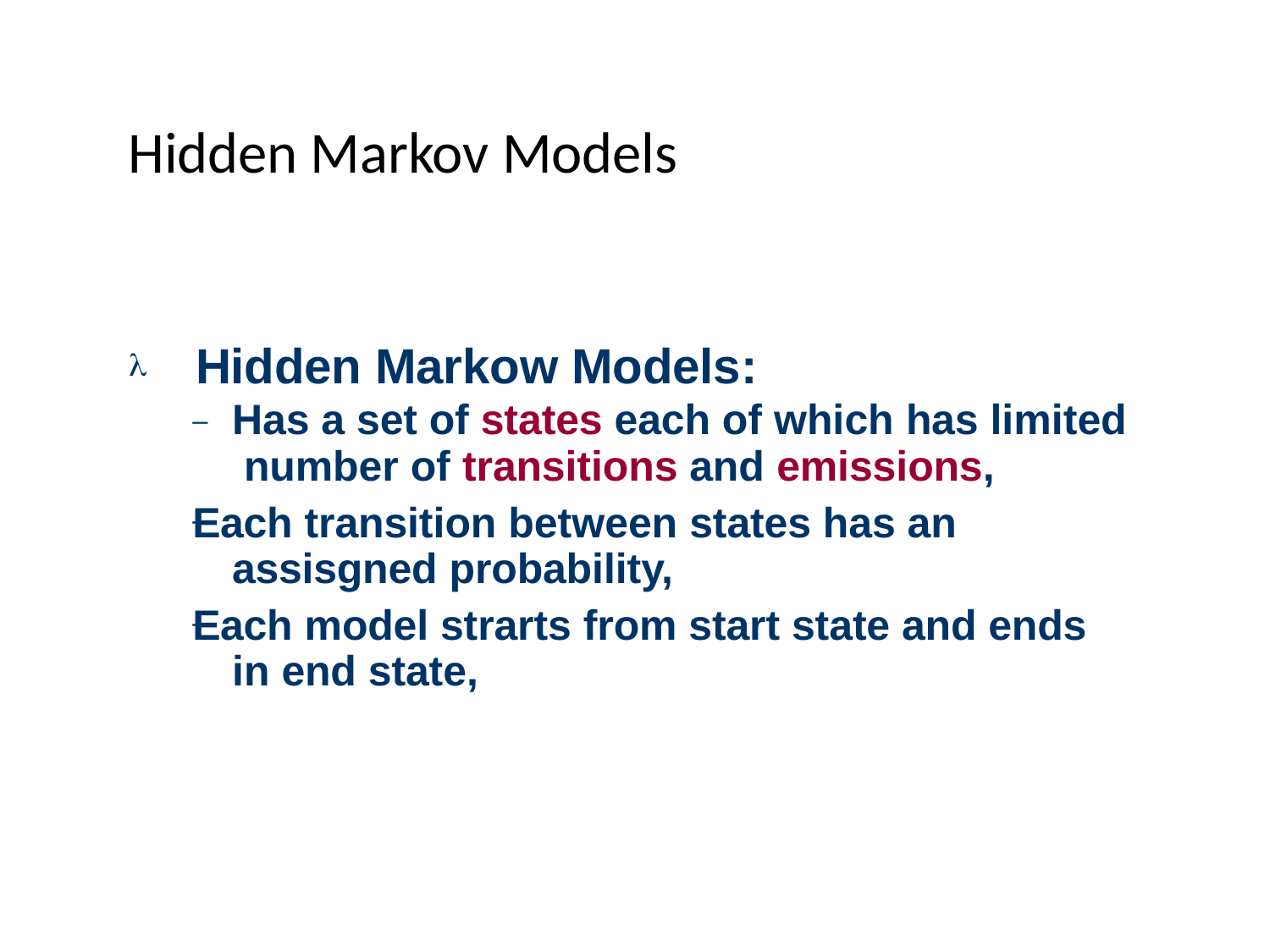

# Hidden Markov Models
λ	Hidden Markow Models:
–	Has a set of states each of which has limited  number of transitions and emissions,
Each transition between states has an  assisgned probability,
Each model strarts from start state and ends  in end state,
–
–